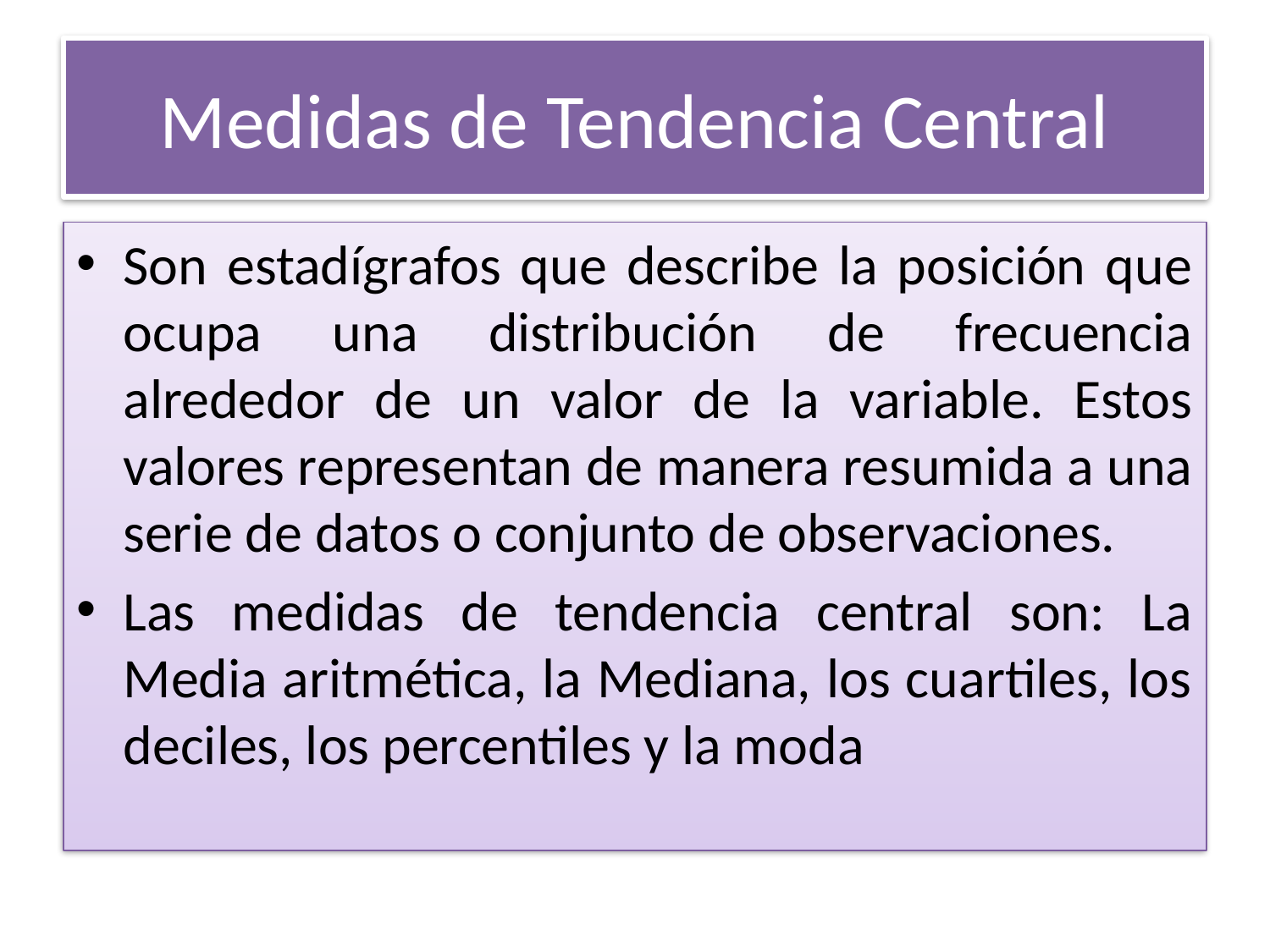

# Medidas de Tendencia Central
Son estadígrafos que describe la posición que ocupa una distribución de frecuencia alrededor de un valor de la variable. Estos valores representan de manera resumida a una serie de datos o conjunto de observaciones.
Las medidas de tendencia central son: La Media aritmética, la Mediana, los cuartiles, los deciles, los percentiles y la moda